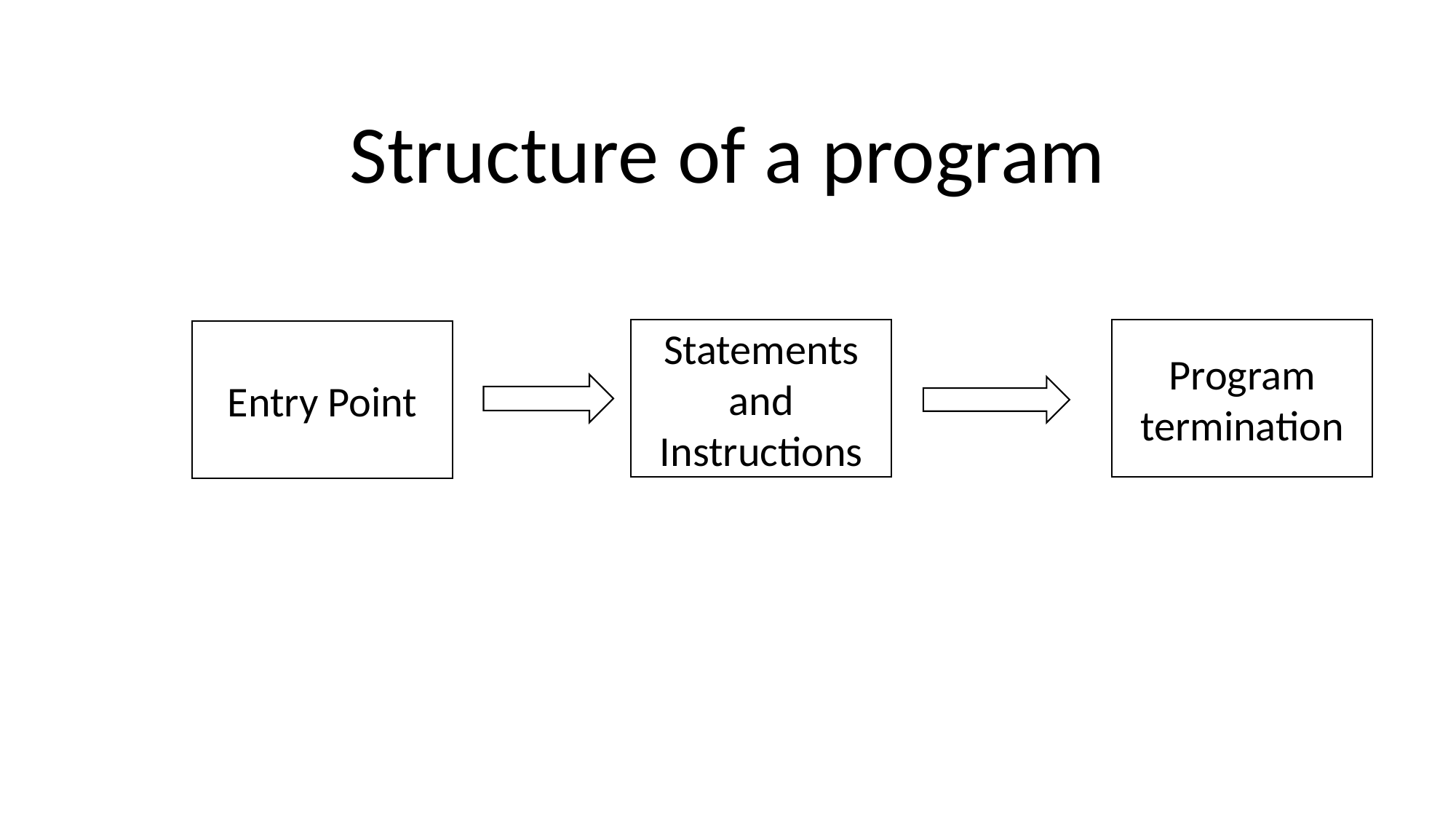

Structure of a program
Statements and Instructions
Program termination
Entry Point